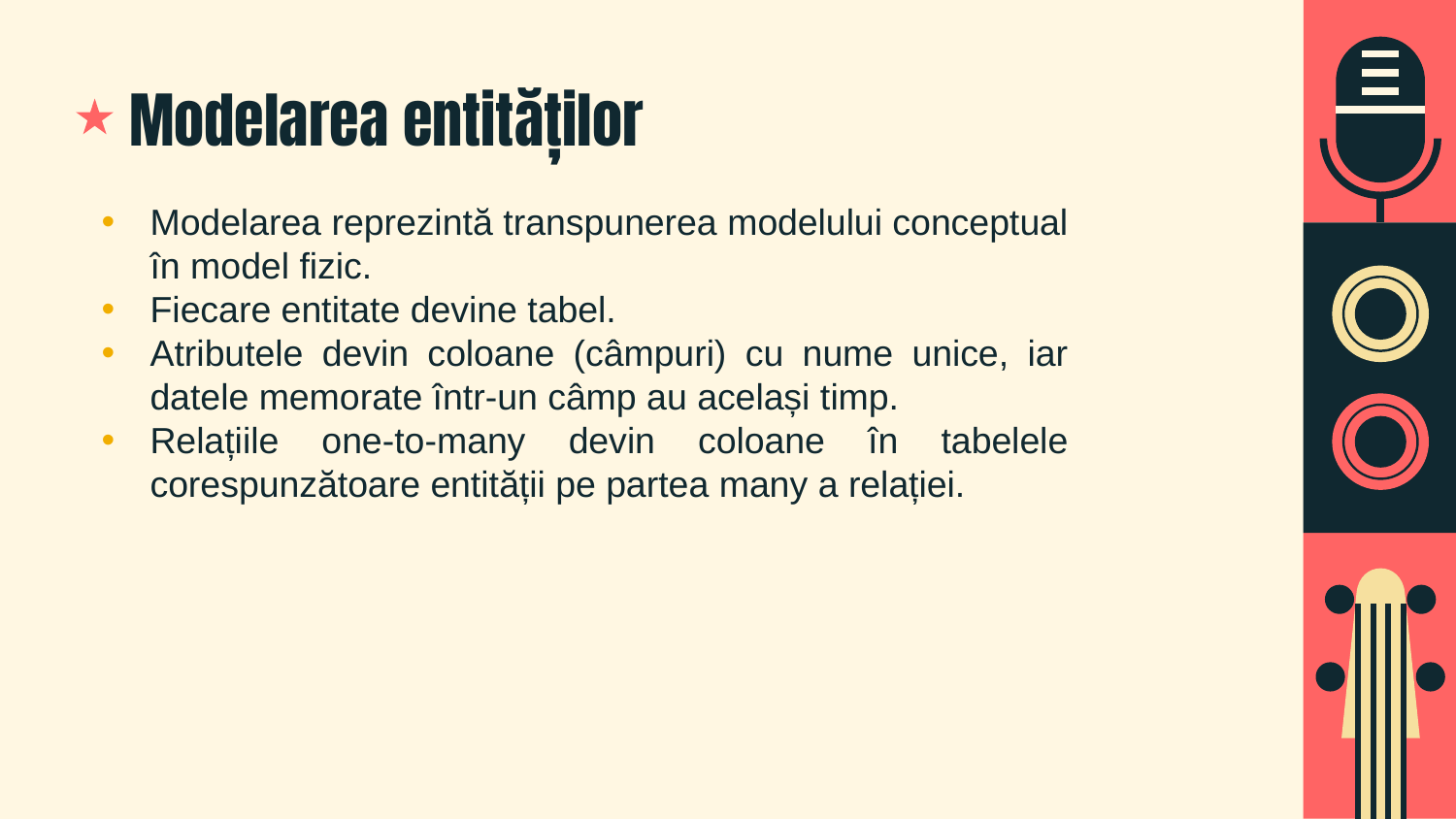

# Modelarea entităților
Modelarea reprezintă transpunerea modelului conceptual în model fizic.
Fiecare entitate devine tabel.
Atributele devin coloane (câmpuri) cu nume unice, iar datele memorate într-un câmp au același timp.
Relațiile one-to-many devin coloane în tabelele corespunzătoare entității pe partea many a relației.